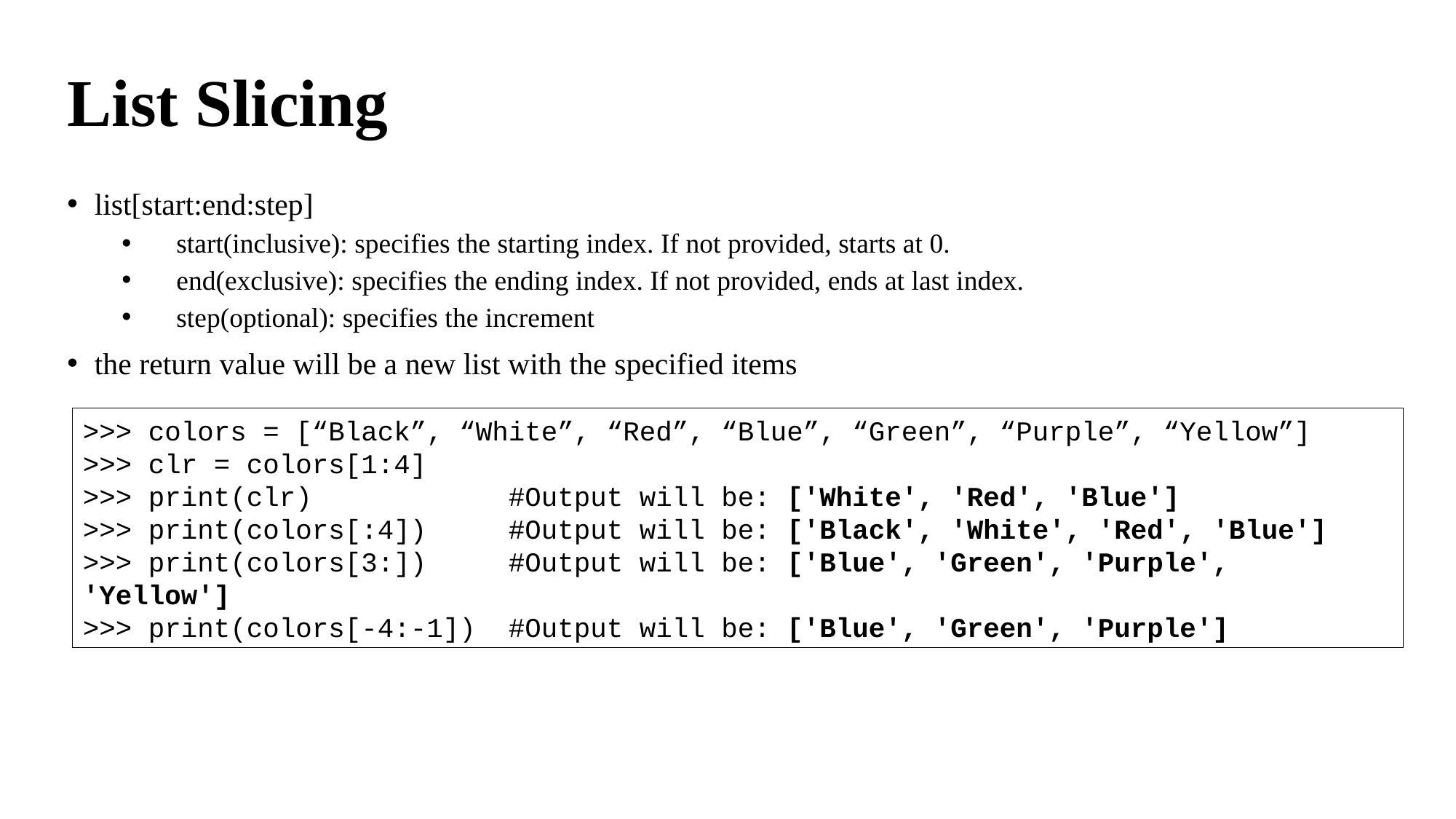

# List Slicing
list[start:end:step]
start(inclusive): specifies the starting index. If not provided, starts at 0.
end(exclusive): specifies the ending index. If not provided, ends at last index.
step(optional): specifies the increment
the return value will be a new list with the specified items

>>> colors = [“Black”, “White”, “Red”, “Blue”, “Green”, “Purple”, “Yellow”]
>>> clr = colors[1:4]
>>> print(clr)            #Output will be: ['White', 'Red', 'Blue']
>>> print(colors[:4])     #Output will be: ['Black', 'White', 'Red', 'Blue']
>>> print(colors[3:])     #Output will be: ['Blue', 'Green', 'Purple', 'Yellow']
>>> print(colors[-4:-1])  #Output will be: ['Blue', 'Green', 'Purple']